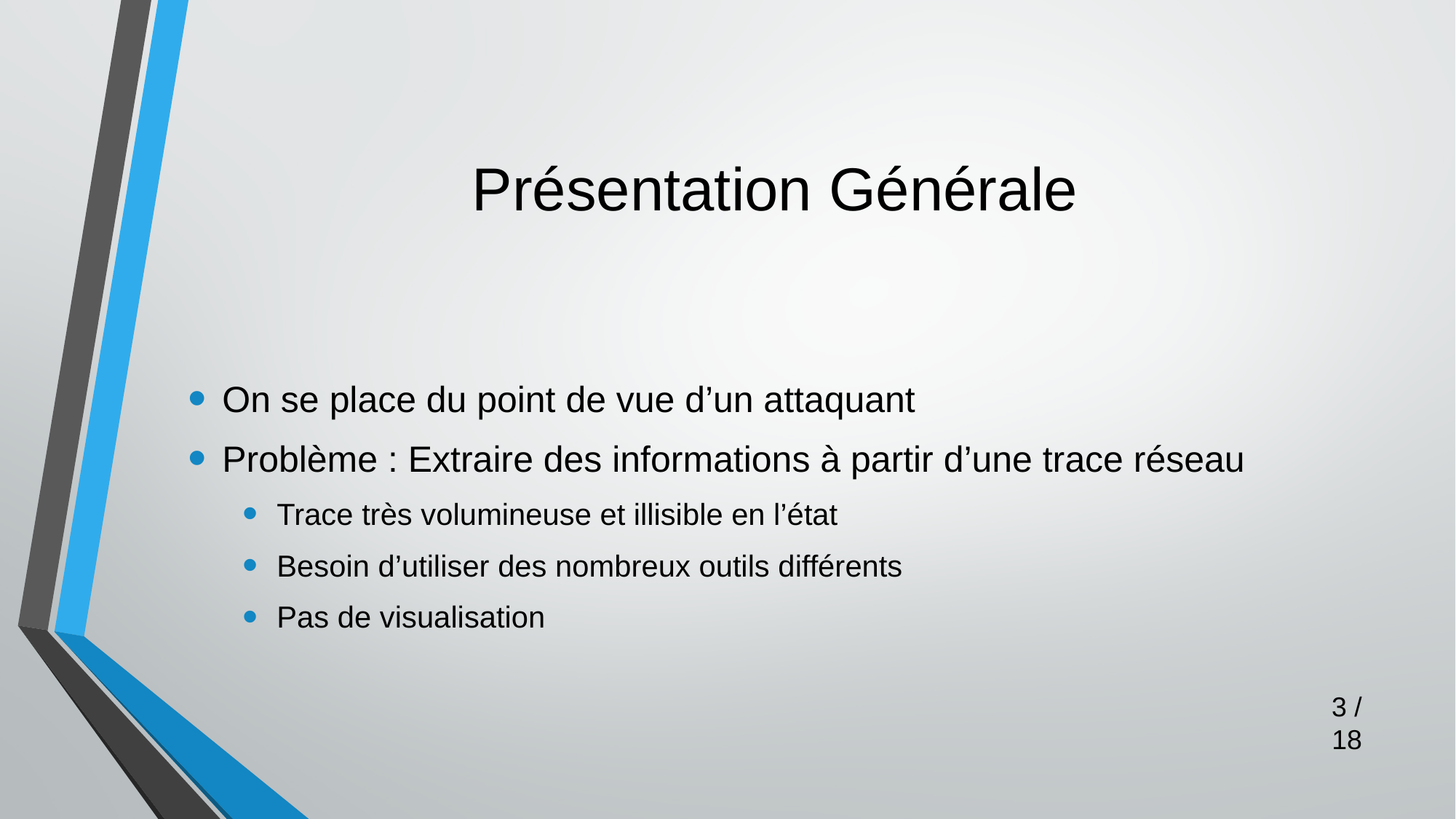

# Présentation Générale
On se place du point de vue d’un attaquant
Problème : Extraire des informations à partir d’une trace réseau
Trace très volumineuse et illisible en l’état
Besoin d’utiliser des nombreux outils différents
Pas de visualisation
3 / 18